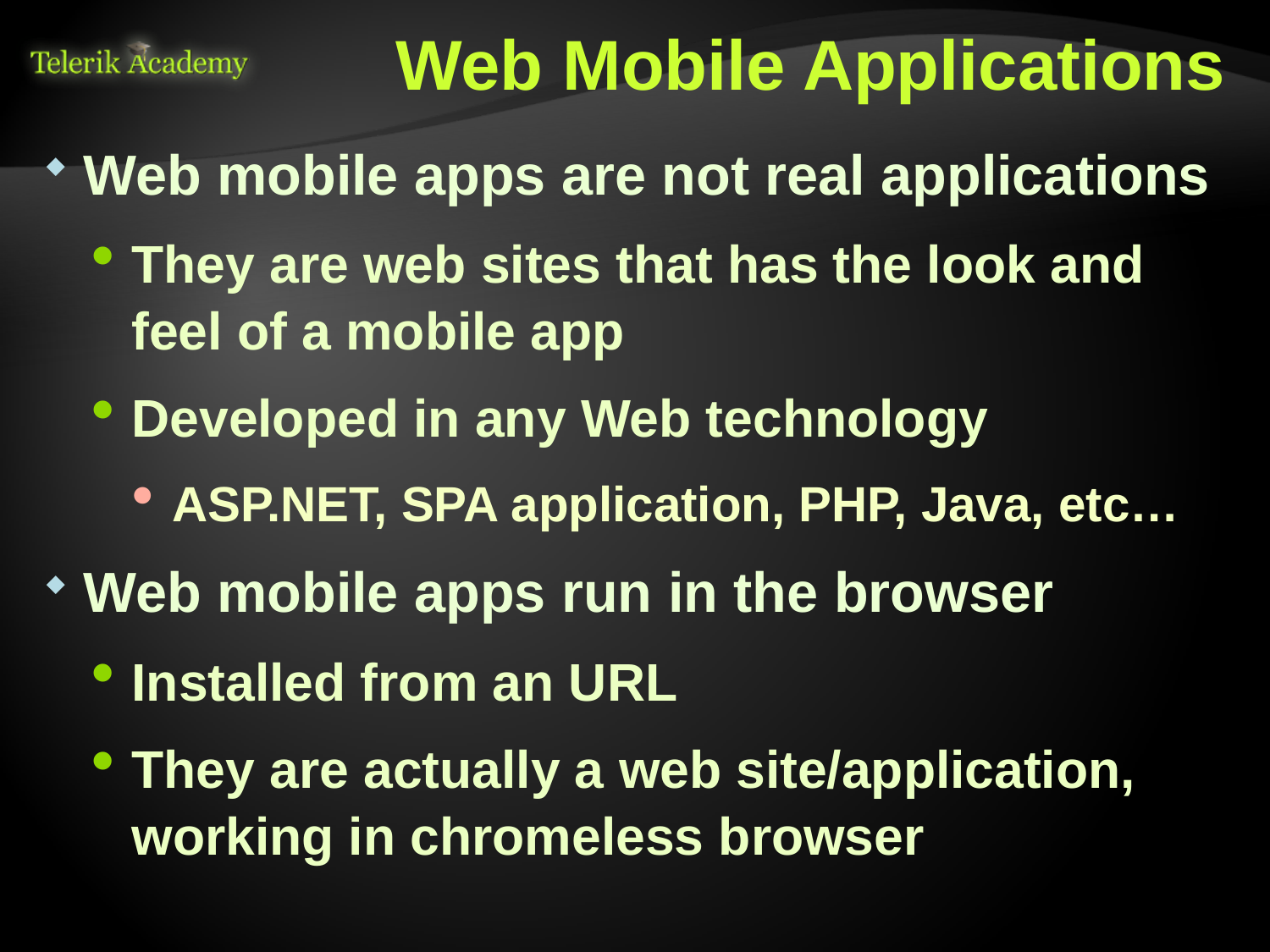

# Web Mobile Applications
Web mobile apps are not real applications
They are web sites that has the look and feel of a mobile app
Developed in any Web technology
ASP.NET, SPA application, PHP, Java, etc…
Web mobile apps run in the browser
Installed from an URL
They are actually a web site/application, working in chromeless browser